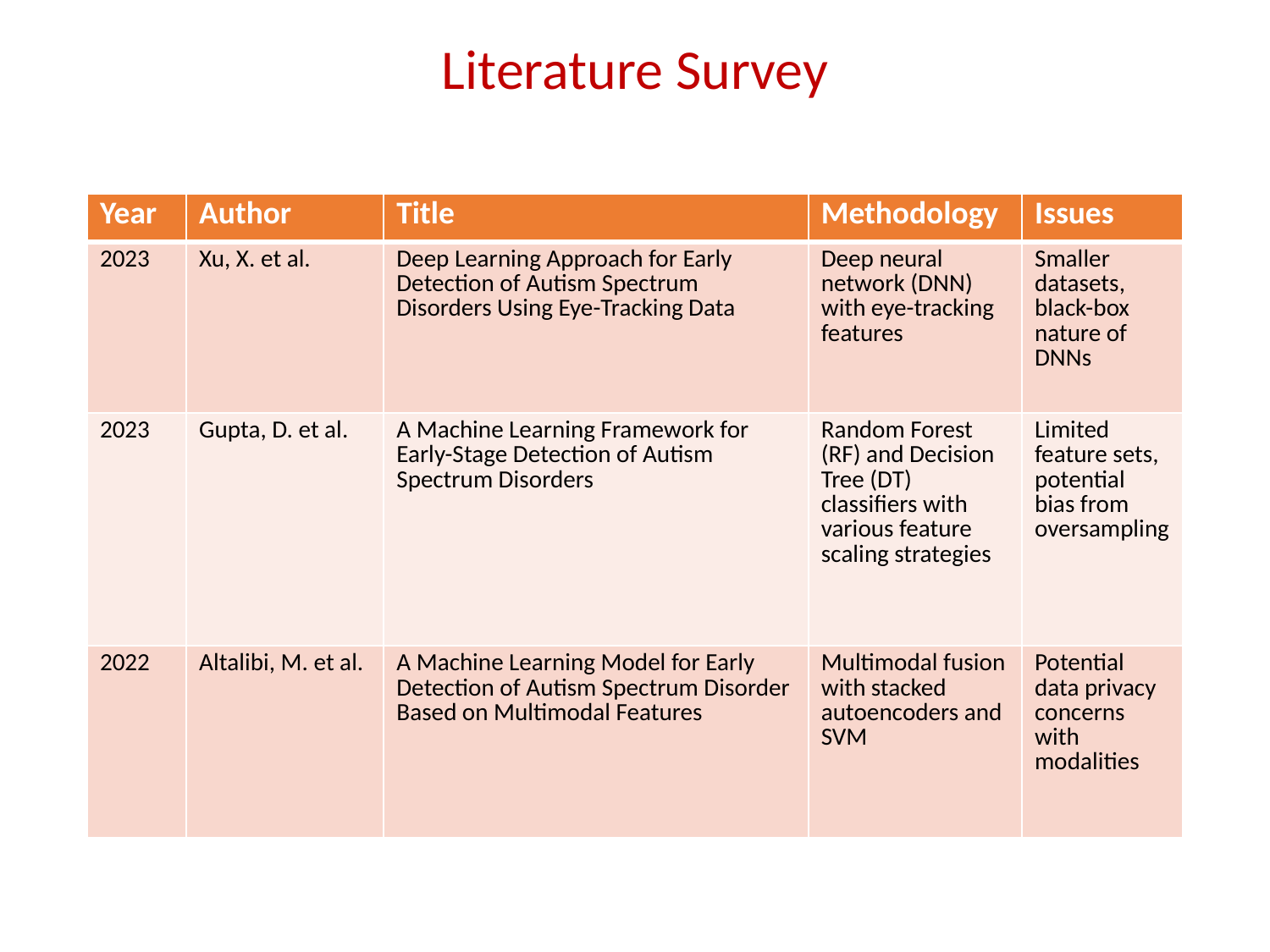

# Literature Survey
| Year | Author | Title | Methodology | Issues |
| --- | --- | --- | --- | --- |
| 2023 | Xu, X. et al. | Deep Learning Approach for Early Detection of Autism Spectrum Disorders Using Eye-Tracking Data | Deep neural network (DNN) with eye-tracking features | Smaller datasets, black-box nature of DNNs |
| 2023 | Gupta, D. et al. | A Machine Learning Framework for Early-Stage Detection of Autism Spectrum Disorders | Random Forest (RF) and Decision Tree (DT) classifiers with various feature scaling strategies | Limited feature sets, potential bias from oversampling |
| 2022 | Altalibi, M. et al. | A Machine Learning Model for Early Detection of Autism Spectrum Disorder Based on Multimodal Features | Multimodal fusion with stacked autoencoders and SVM | Potential data privacy concerns with modalities |